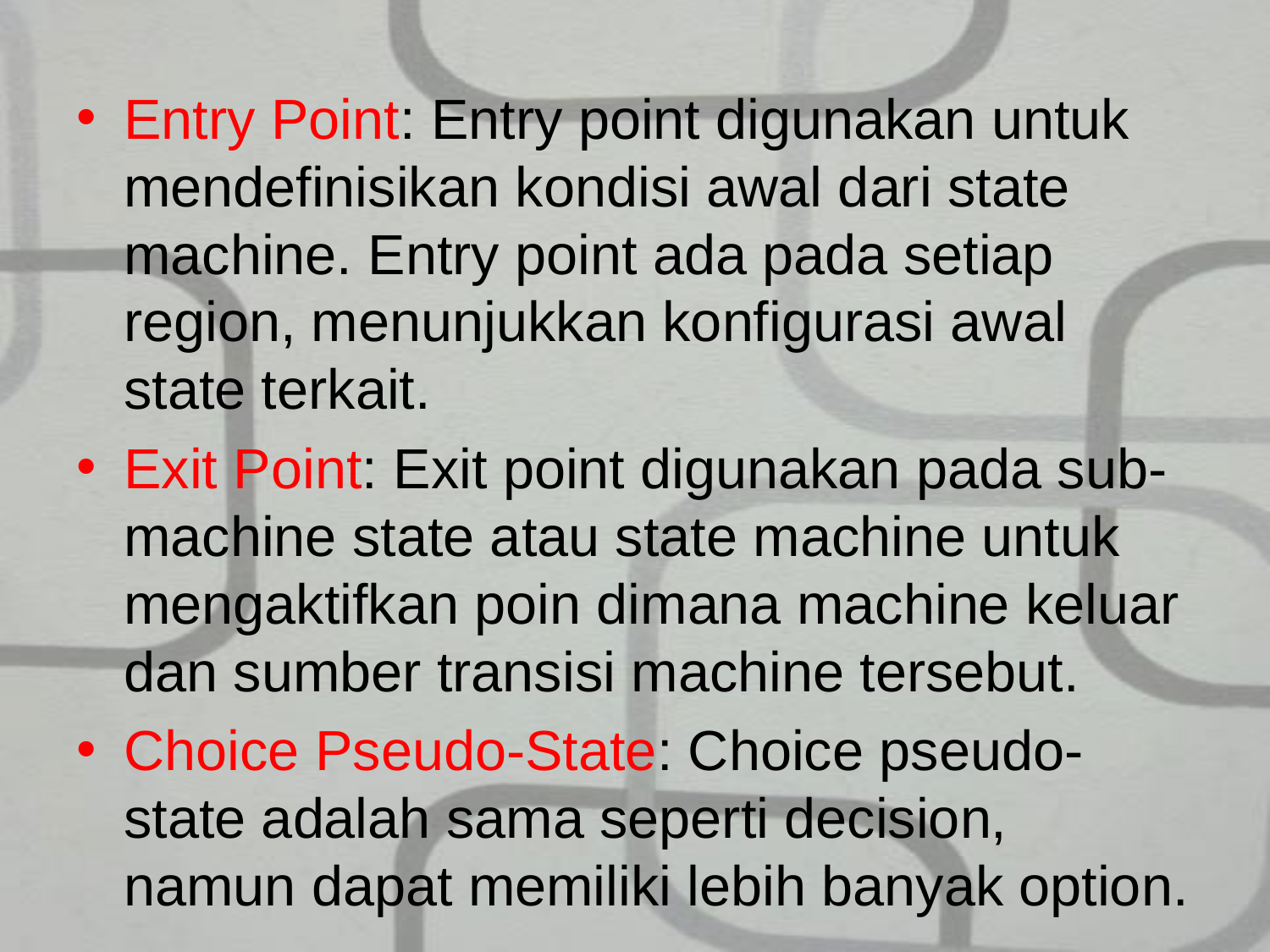

Entry Point: Entry point digunakan untuk mendefinisikan kondisi awal dari state machine. Entry point ada pada setiap region, menunjukkan konfigurasi awal state terkait.
Exit Point: Exit point digunakan pada sub-machine state atau state machine untuk mengaktifkan poin dimana machine keluar dan sumber transisi machine tersebut.
Choice Pseudo-State: Choice pseudo-state adalah sama seperti decision, namun dapat memiliki lebih banyak option.